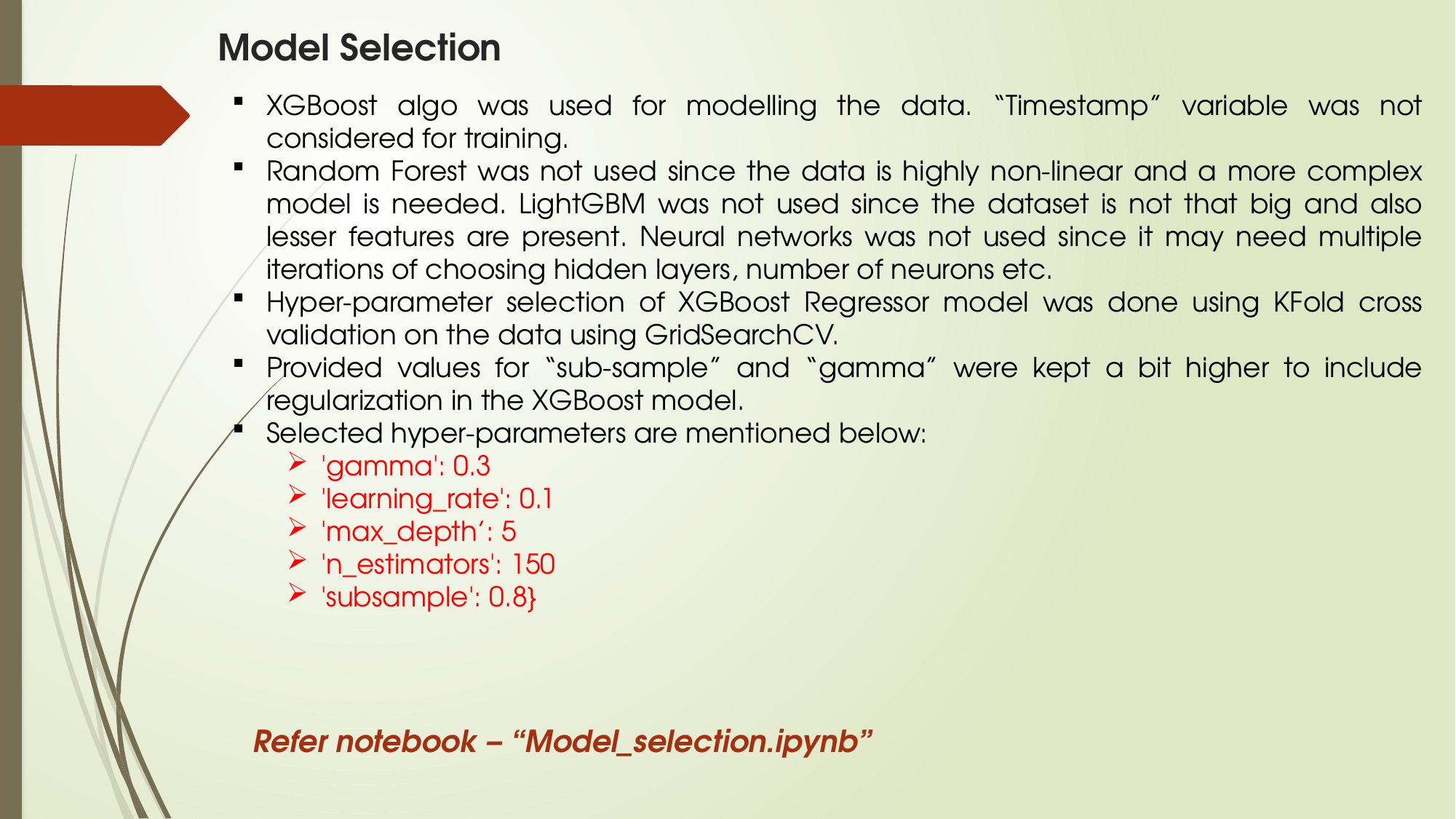

# Model Selection
XGBoost algo was used for modelling the data. “Timestamp” variable was not considered for training.
Random Forest was not used since the data is highly non-linear and a more complex model is needed. LightGBM was not used since the dataset is not that big and also lesser features are present. Neural networks was not used since it may need multiple iterations of choosing hidden layers, number of neurons etc.
Hyper-parameter selection of XGBoost Regressor model was done using KFold cross validation on the data using GridSearchCV.
Provided values for “sub-sample” and “gamma” were kept a bit higher to include regularization in the XGBoost model.
Selected hyper-parameters are mentioned below:
'gamma': 0.3
'learning_rate': 0.1
'max_depth’: 5
'n_estimators': 150
'subsample': 0.8}
Refer notebook – “Model_selection.ipynb”